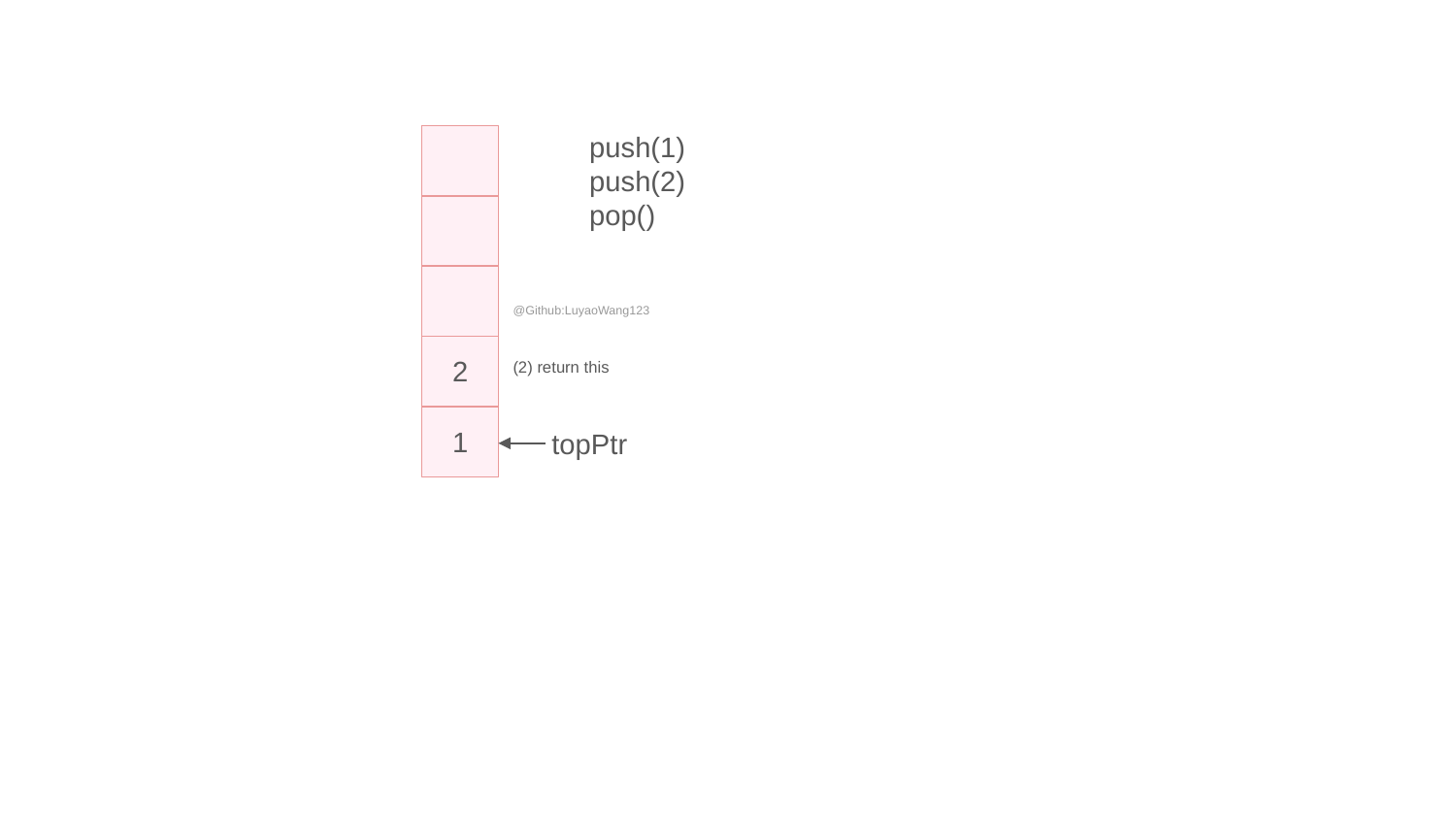

push(1)
push(2)
pop()

@Github:LuyaoWang123

2
(2) return this

1
topPtr